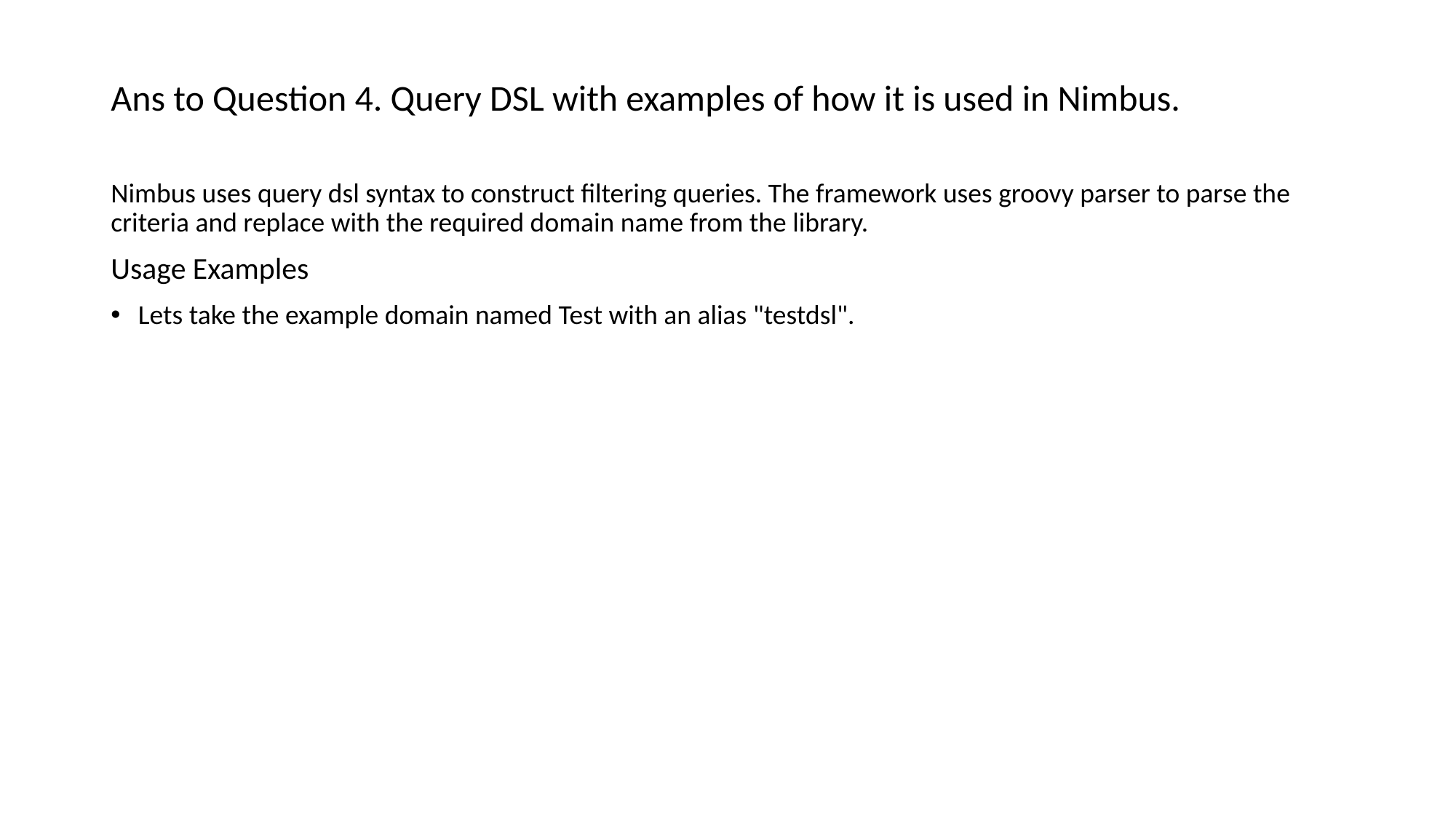

Ans to Question 4. Query DSL with examples of how it is used in Nimbus.

Nimbus uses query dsl syntax to construct filtering queries. The framework uses groovy parser to parse the criteria and replace with the required domain name from the library.
Usage Examples
Lets take the example domain named Test with an alias "testdsl".